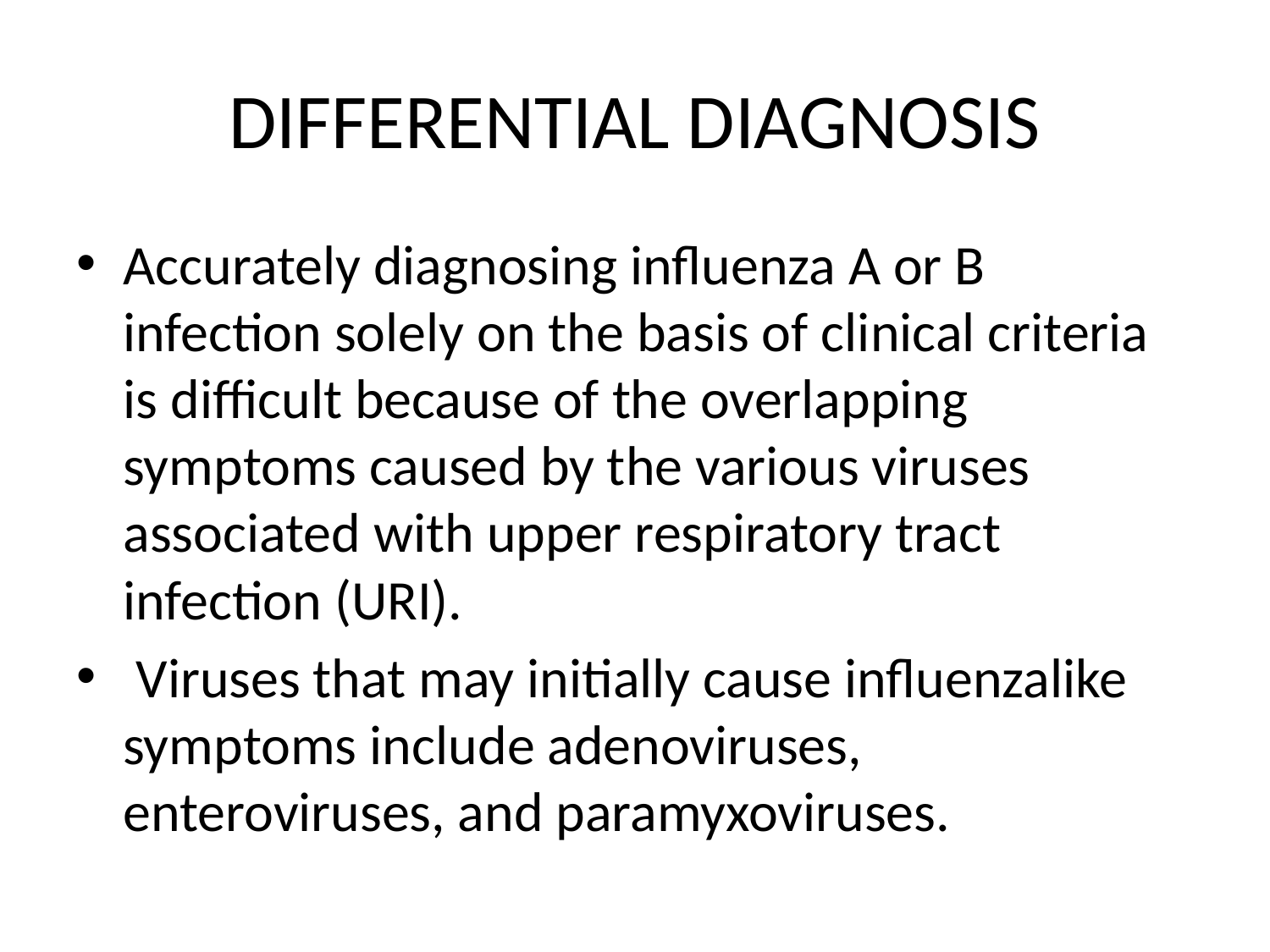

# DIFFERENTIAL DIAGNOSIS
Accurately diagnosing influenza A or B infection solely on the basis of clinical criteria is difficult because of the overlapping symptoms caused by the various viruses associated with upper respiratory tract infection (URI).
 Viruses that may initially cause influenzalike symptoms include adenoviruses, enteroviruses, and paramyxoviruses.